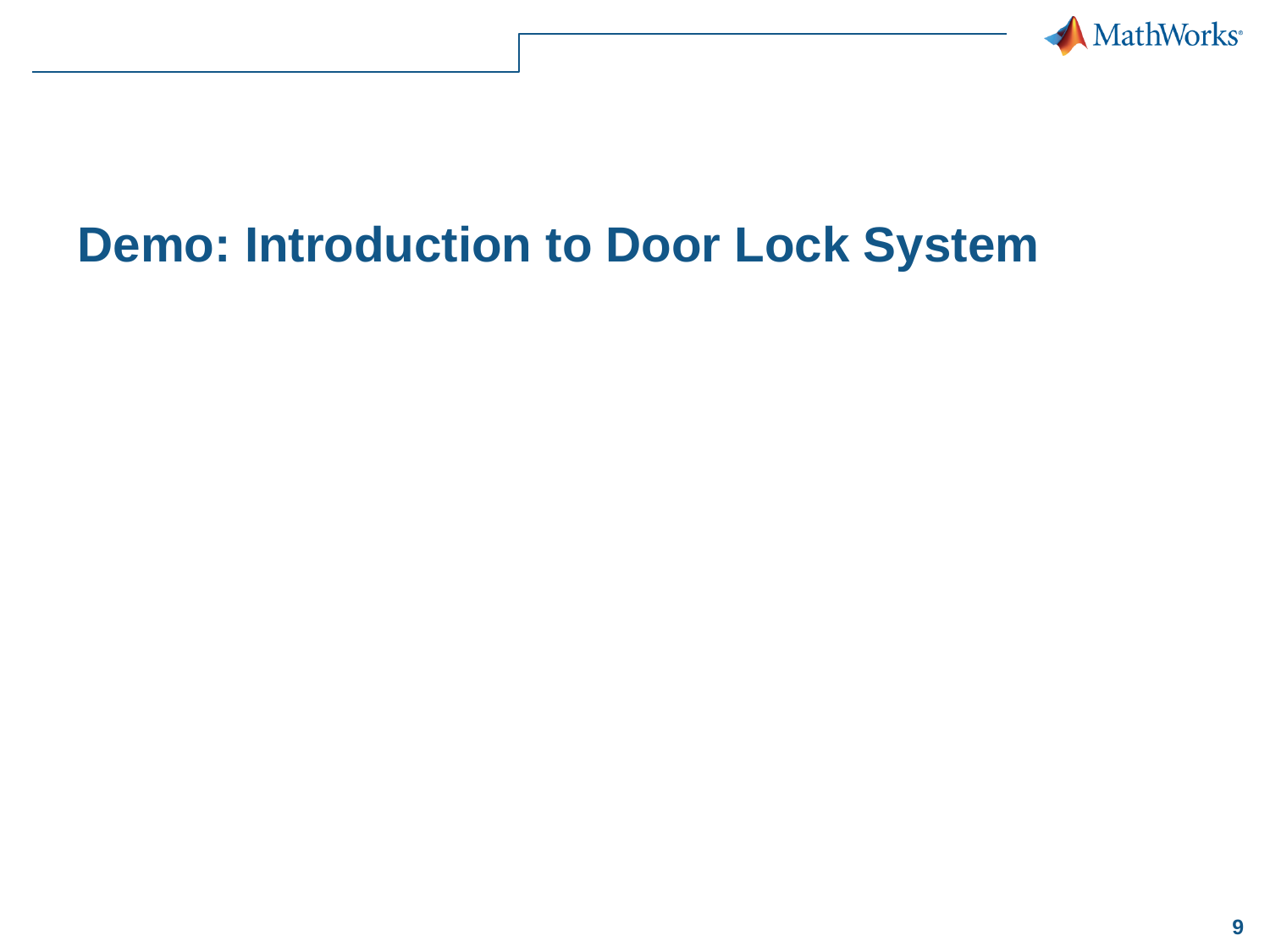

# Demo: Introduction to Door Lock System